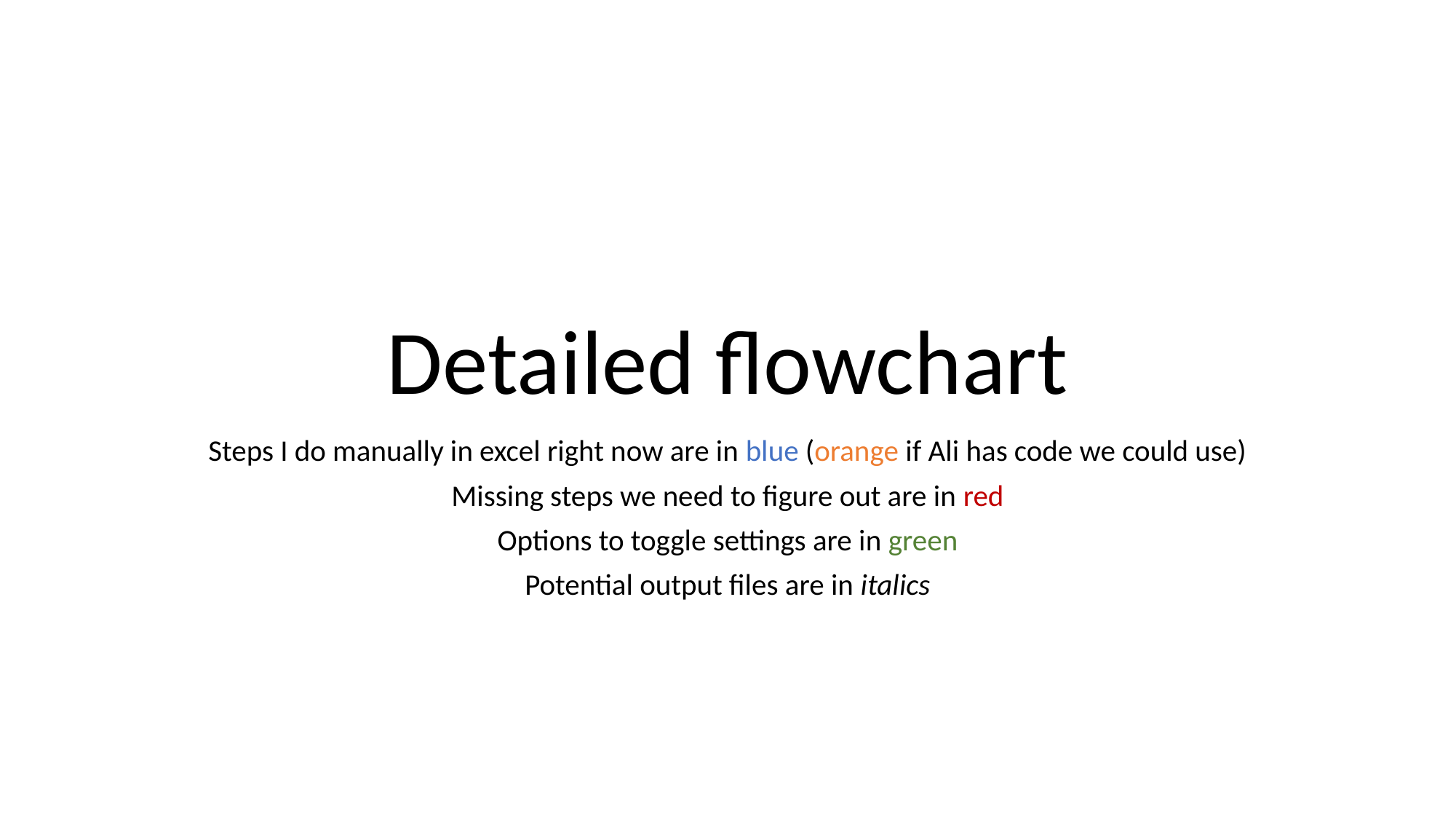

# Detailed flowchart
Steps I do manually in excel right now are in blue (orange if Ali has code we could use)
Missing steps we need to figure out are in red
Options to toggle settings are in green
Potential output files are in italics